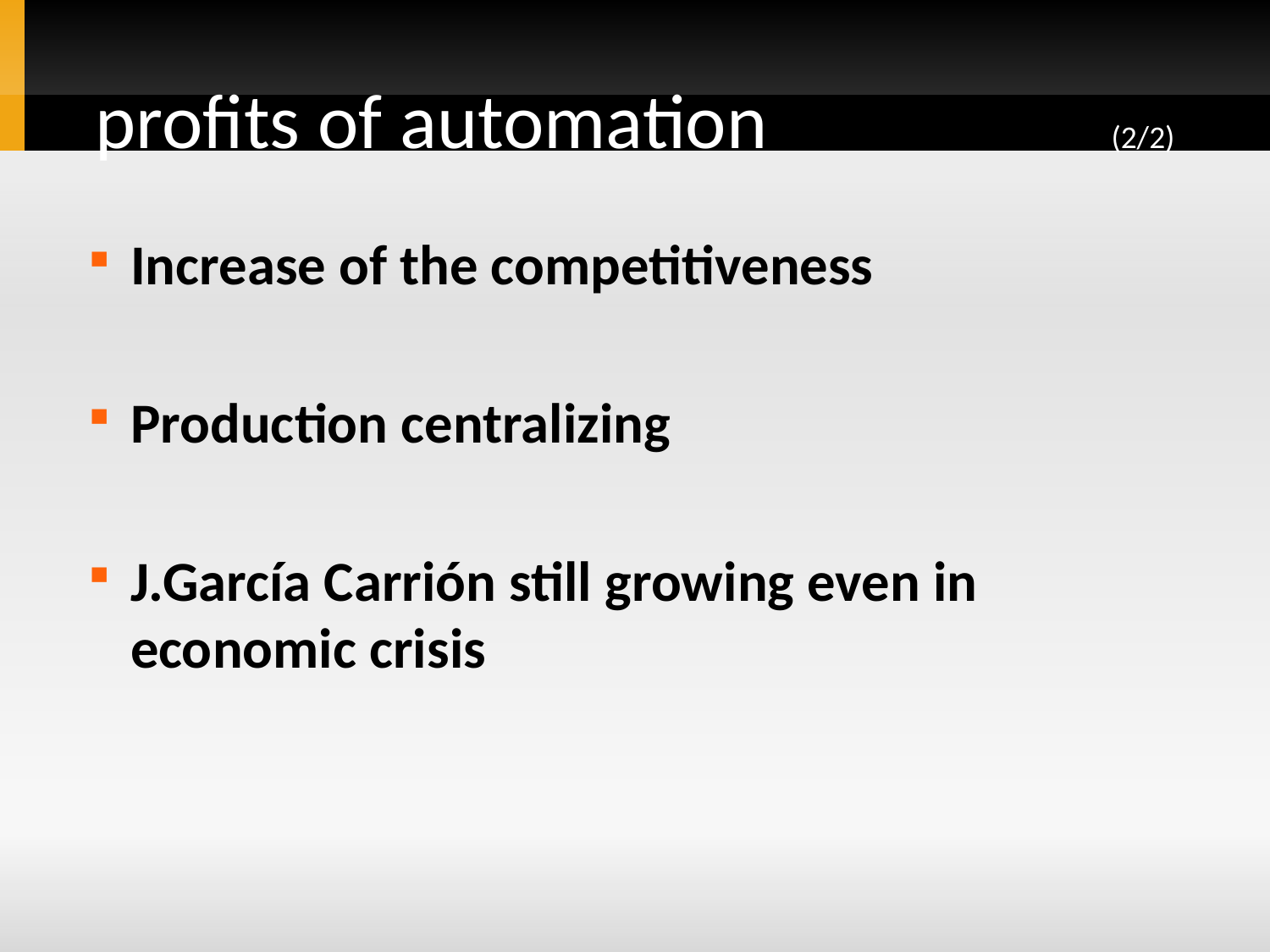

# profits of automation			(2/2)
Increase of the competitiveness

Production centralizing

J.García Carrión still growing even in economic crisis